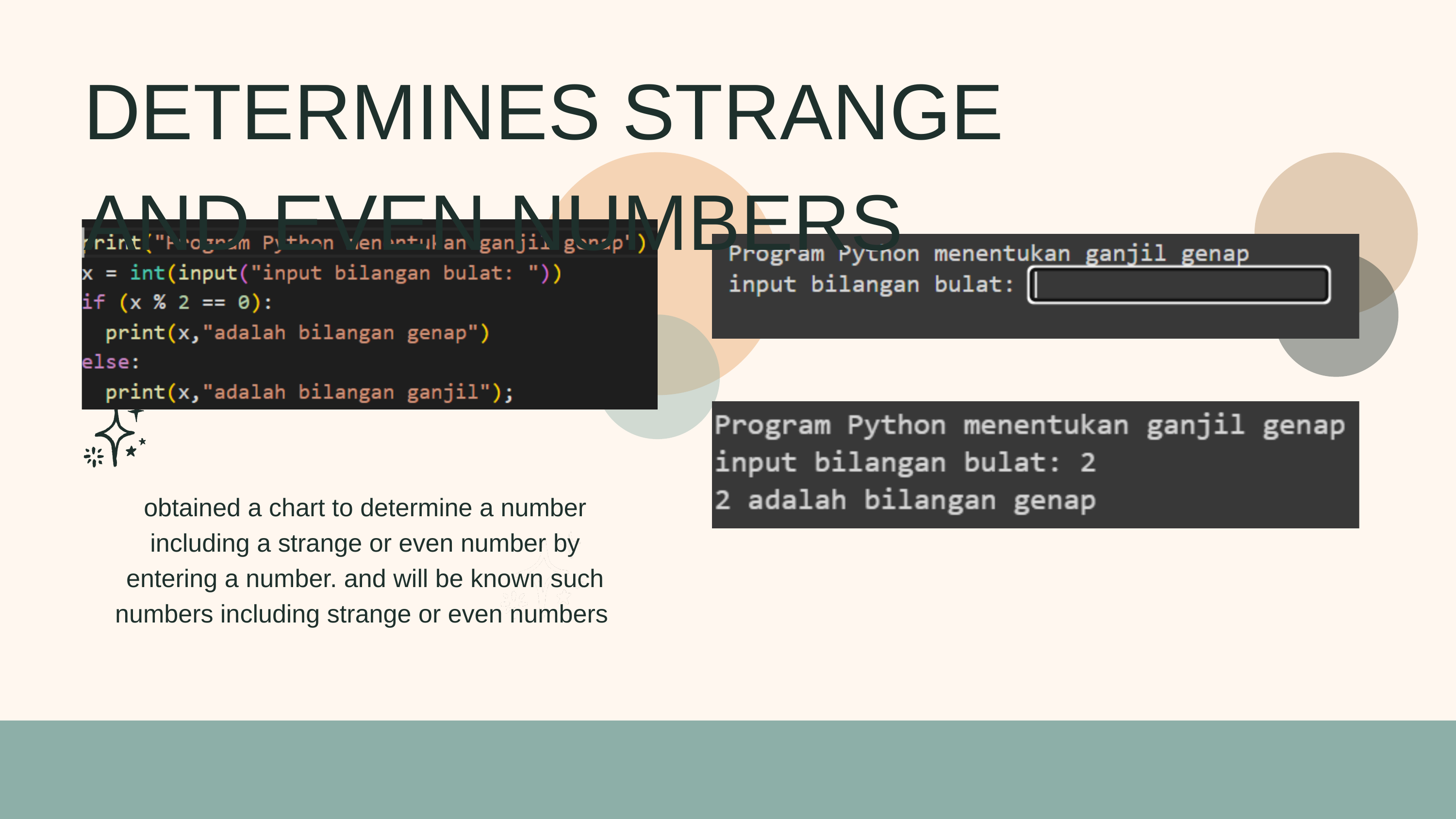

DETERMINES STRANGE AND EVEN NUMBERS

obtained a chart to determine a number including a strange or even number by entering a number. and will be known such numbers including strange or even numbers